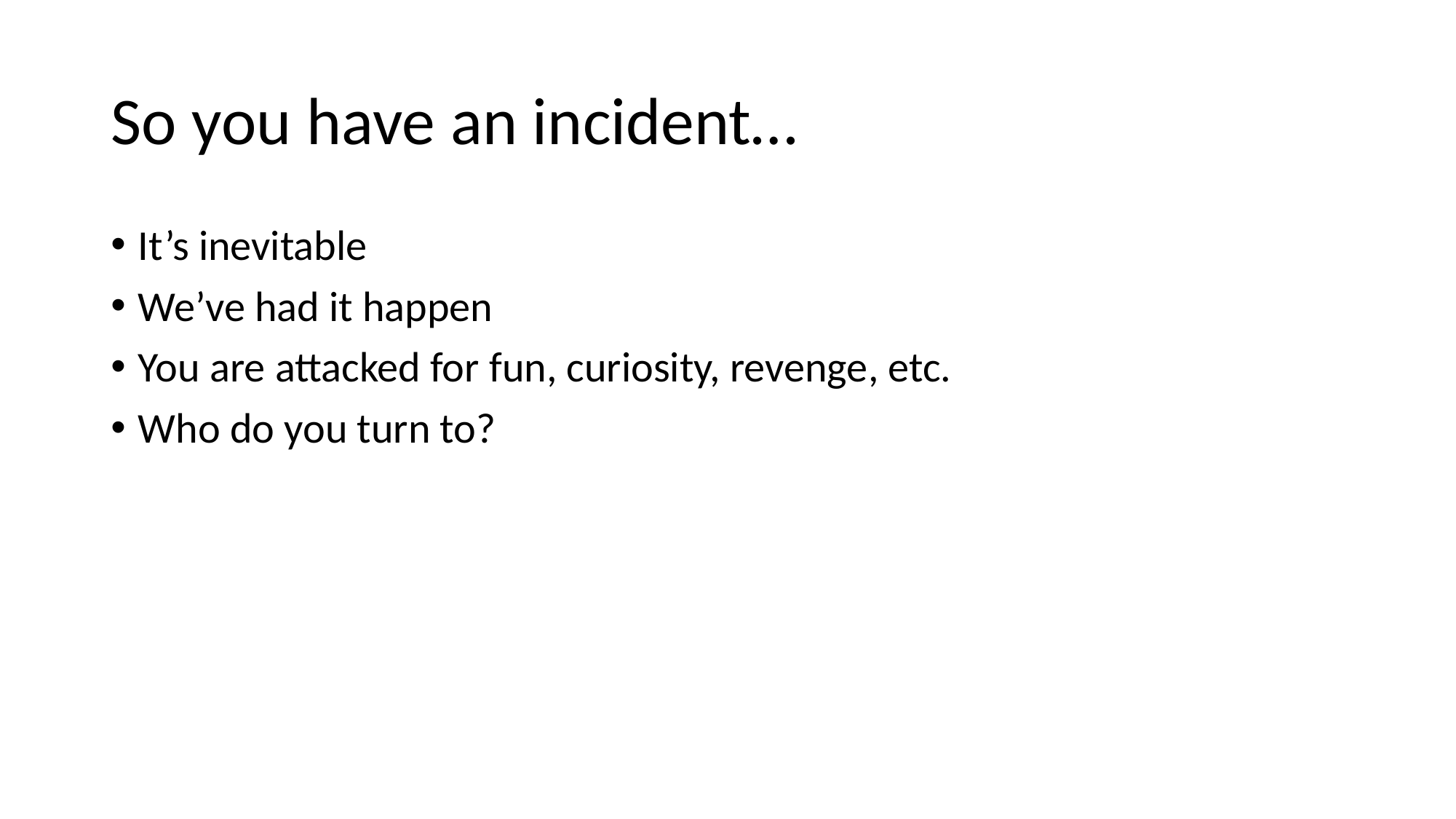

# So you have an incident…
It’s inevitable
We’ve had it happen
You are attacked for fun, curiosity, revenge, etc.
Who do you turn to?